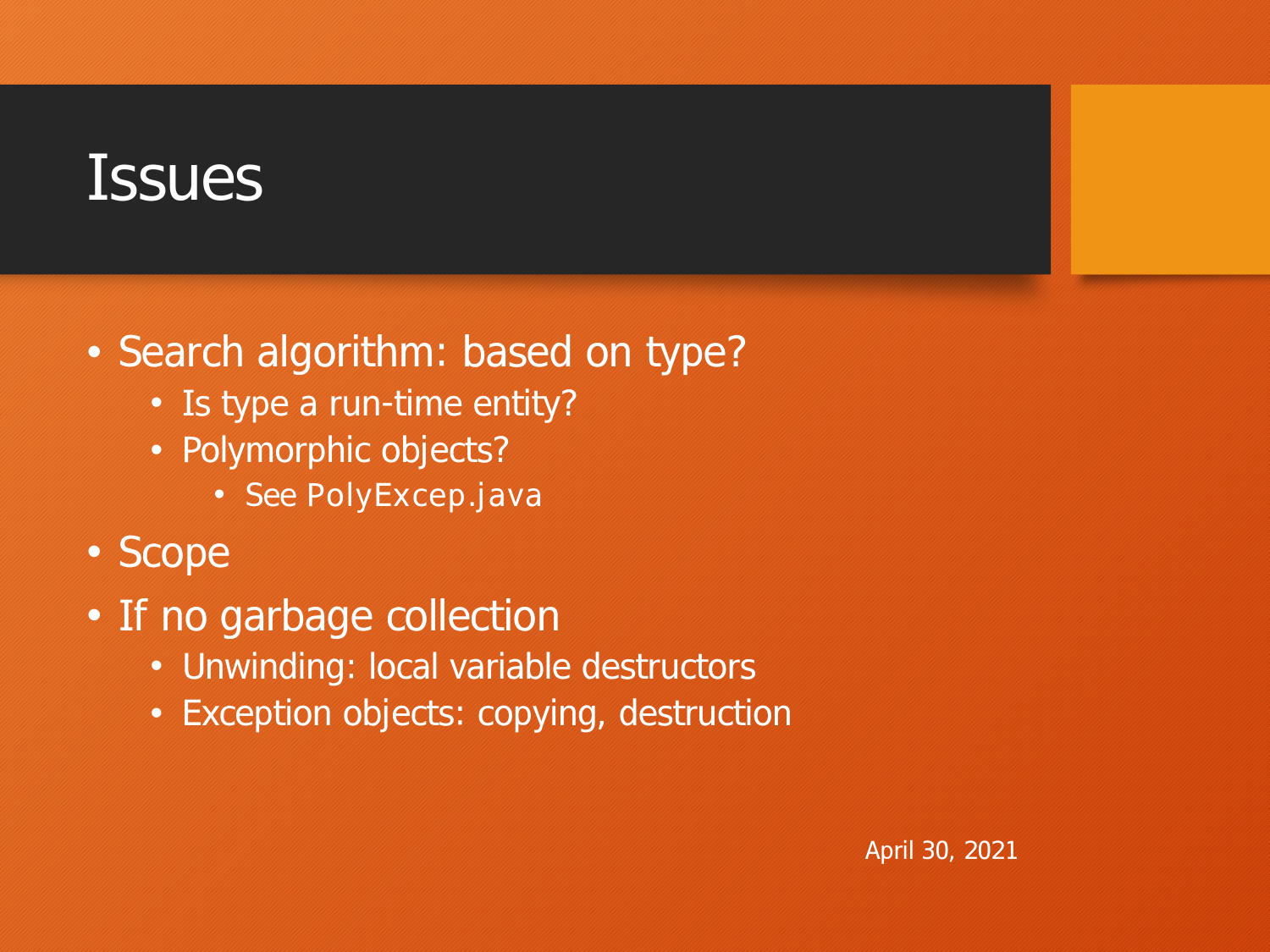

# Issues
Search algorithm: based on type?
Is type a run-time entity?
Polymorphic objects?
See PolyExcep.java
Scope
If no garbage collection
Unwinding: local variable destructors
Exception objects: copying, destruction
April 30, 2021